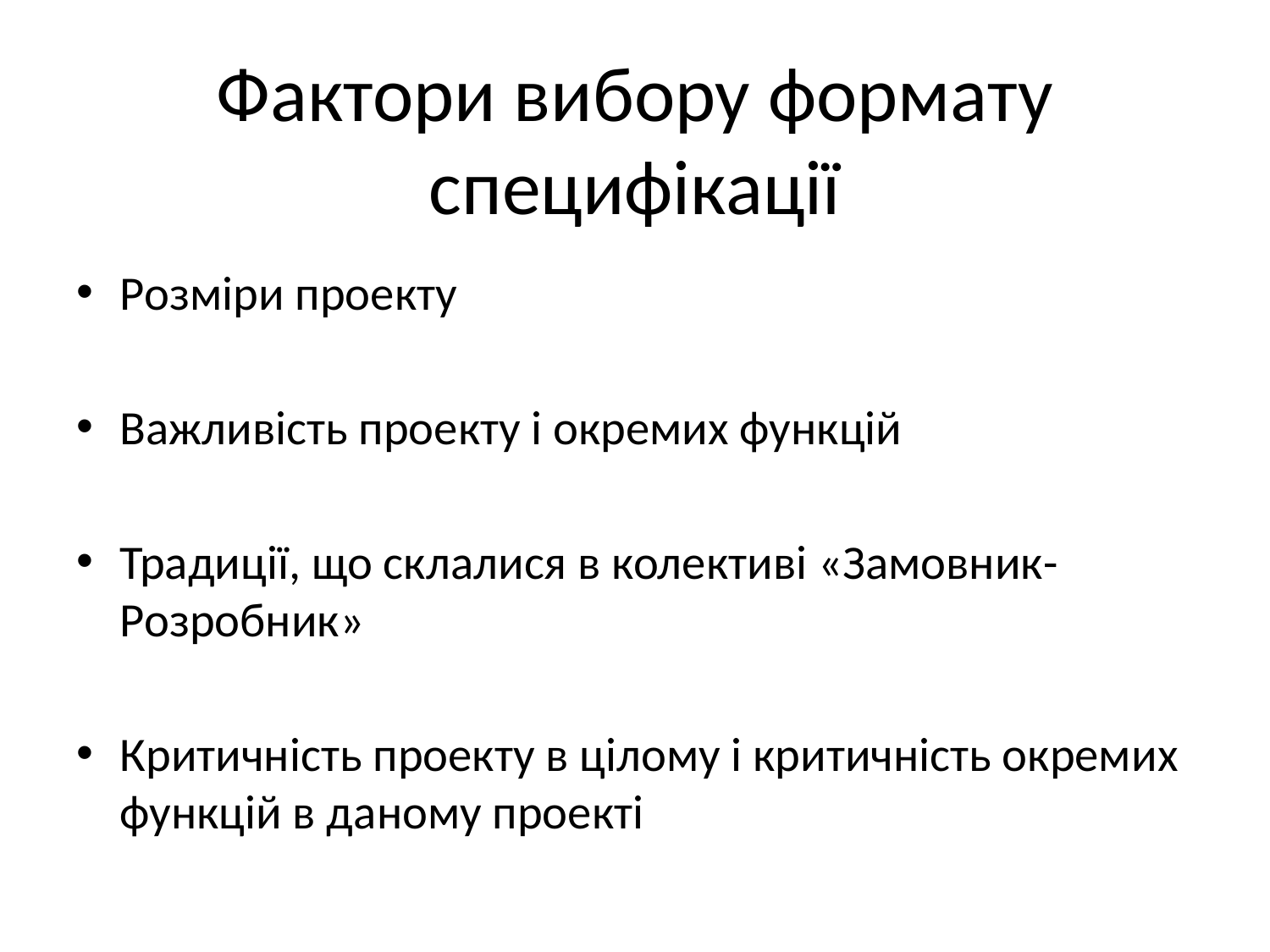

# Фактори вибору формату специфікації
Розміри проекту

Важливість проекту і окремих функцій

Традиції, що склалися в колективі «Замовник-Розробник»

Критичність проекту в цілому і критичність окремих функцій в даному проекті